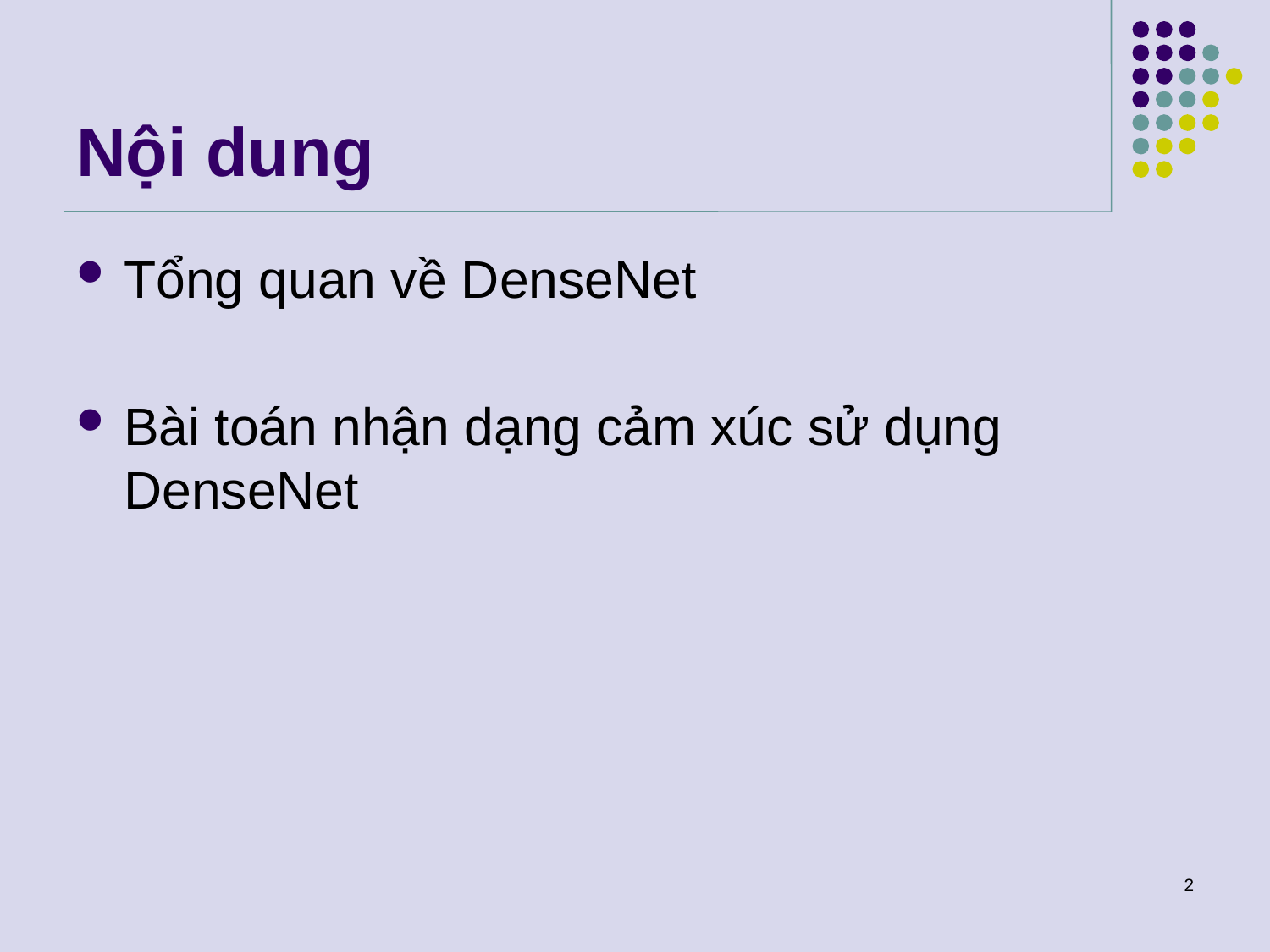

# Nội dung
Tổng quan về DenseNet

Bài toán nhận dạng cảm xúc sử dụng DenseNet
2